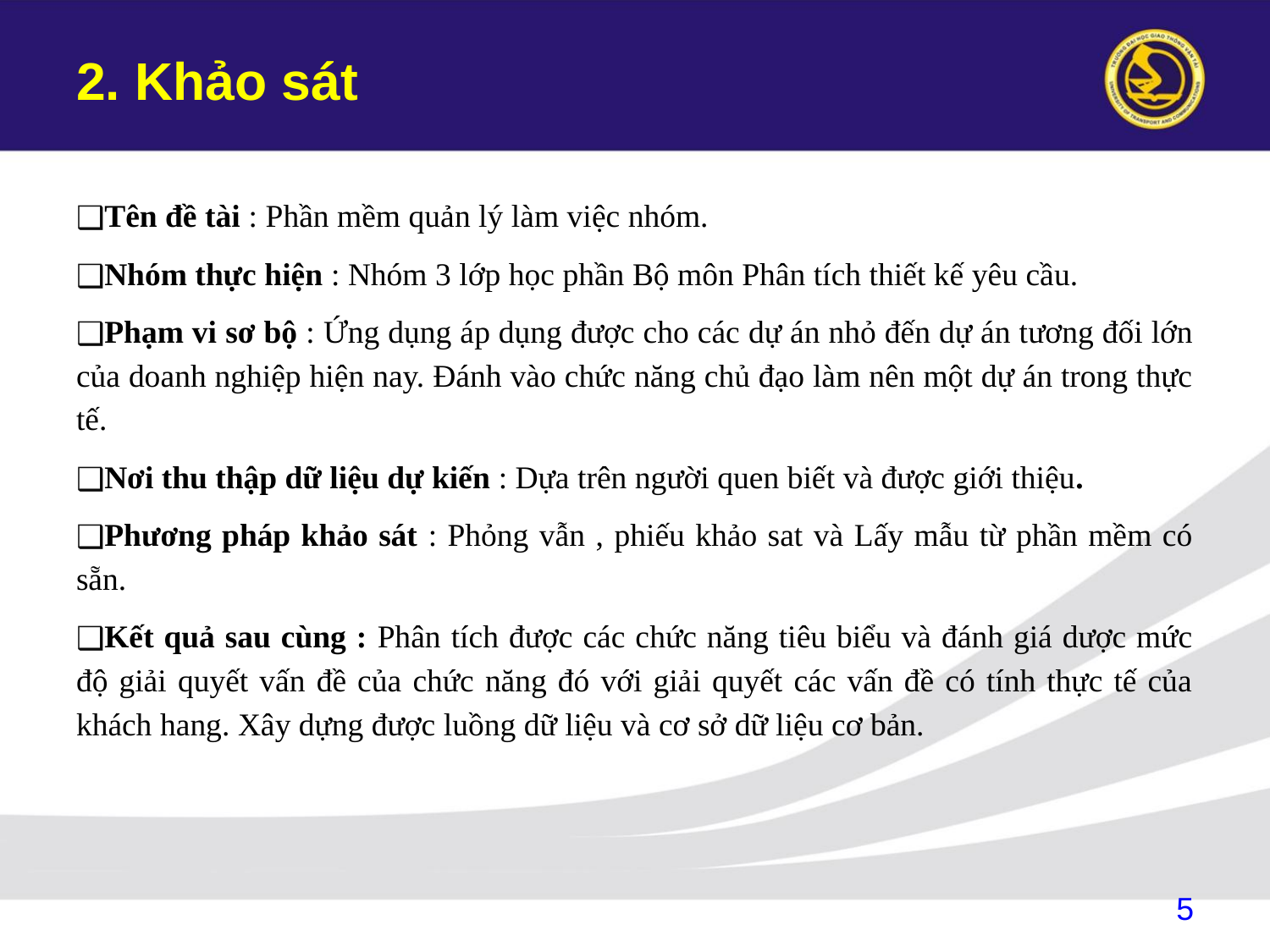

# 2. Khảo sát
Tên đề tài : Phần mềm quản lý làm việc nhóm.
Nhóm thực hiện : Nhóm 3 lớp học phần Bộ môn Phân tích thiết kế yêu cầu.
Phạm vi sơ bộ : Ứng dụng áp dụng được cho các dự án nhỏ đến dự án tương đối lớn của doanh nghiệp hiện nay. Đánh vào chức năng chủ đạo làm nên một dự án trong thực tế.
Nơi thu thập dữ liệu dự kiến : Dựa trên người quen biết và được giới thiệu.
Phương pháp khảo sát : Phỏng vẫn , phiếu khảo sat và Lấy mẫu từ phần mềm có sẵn.
Kết quả sau cùng : Phân tích được các chức năng tiêu biểu và đánh giá dược mức độ giải quyết vấn đề của chức năng đó với giải quyết các vấn đề có tính thực tế của khách hang. Xây dựng được luồng dữ liệu và cơ sở dữ liệu cơ bản.

5